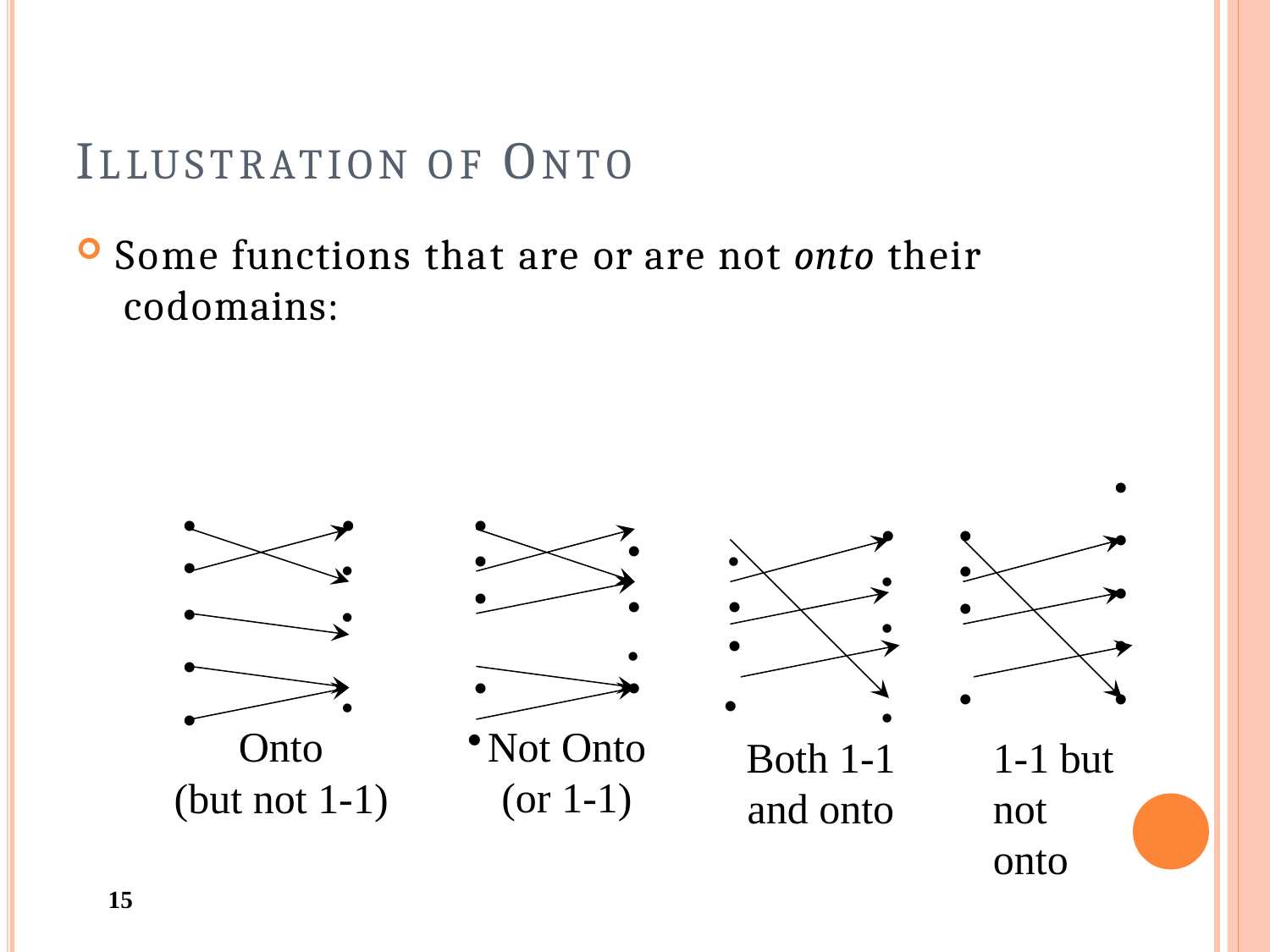

# ILLUSTRATION OF ONTO
Some functions that are or are not onto their  codomains:
•
•
•
•
•
•
•
•
•
•
•	•
•	•
•	•
•	•
•	•
•	•
•	•
•
•	•
•	•
•	•
•	•

•

Onto
Not Onto
(or 1-1)
Both 1-1
and onto
1-1 but
not onto
(but not 1-1)
15